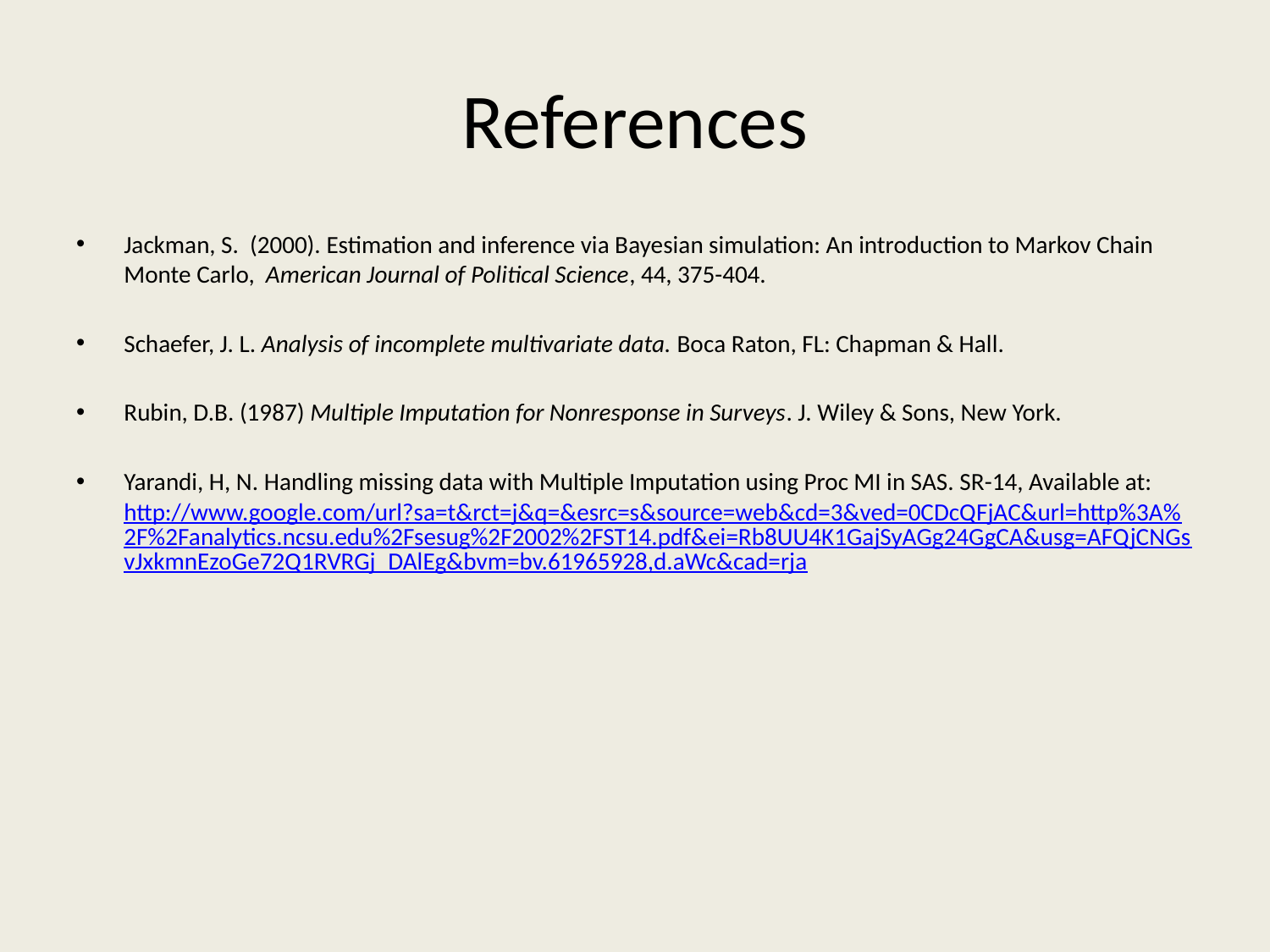

# References
Jackman, S.  (2000). Estimation and inference via Bayesian simulation: An introduction to Markov Chain Monte Carlo,  American Journal of Political Science, 44, 375-404.

Schaefer, J. L. Analysis of incomplete multivariate data. Boca Raton, FL: Chapman & Hall.

Rubin, D.B. (1987) Multiple Imputation for Nonresponse in Surveys. J. Wiley & Sons, New York.

Yarandi, H, N. Handling missing data with Multiple Imputation using Proc MI in SAS. SR-14, Available at:  http://www.google.com/url?sa=t&rct=j&q=&esrc=s&source=web&cd=3&ved=0CDcQFjAC&url=http%3A%2F%2Fanalytics.ncsu.edu%2Fsesug%2F2002%2FST14.pdf&ei=Rb8UU4K1GajSyAGg24GgCA&usg=AFQjCNGsvJxkmnEzoGe72Q1RVRGj_DAlEg&bvm=bv.61965928,d.aWc&cad=rja